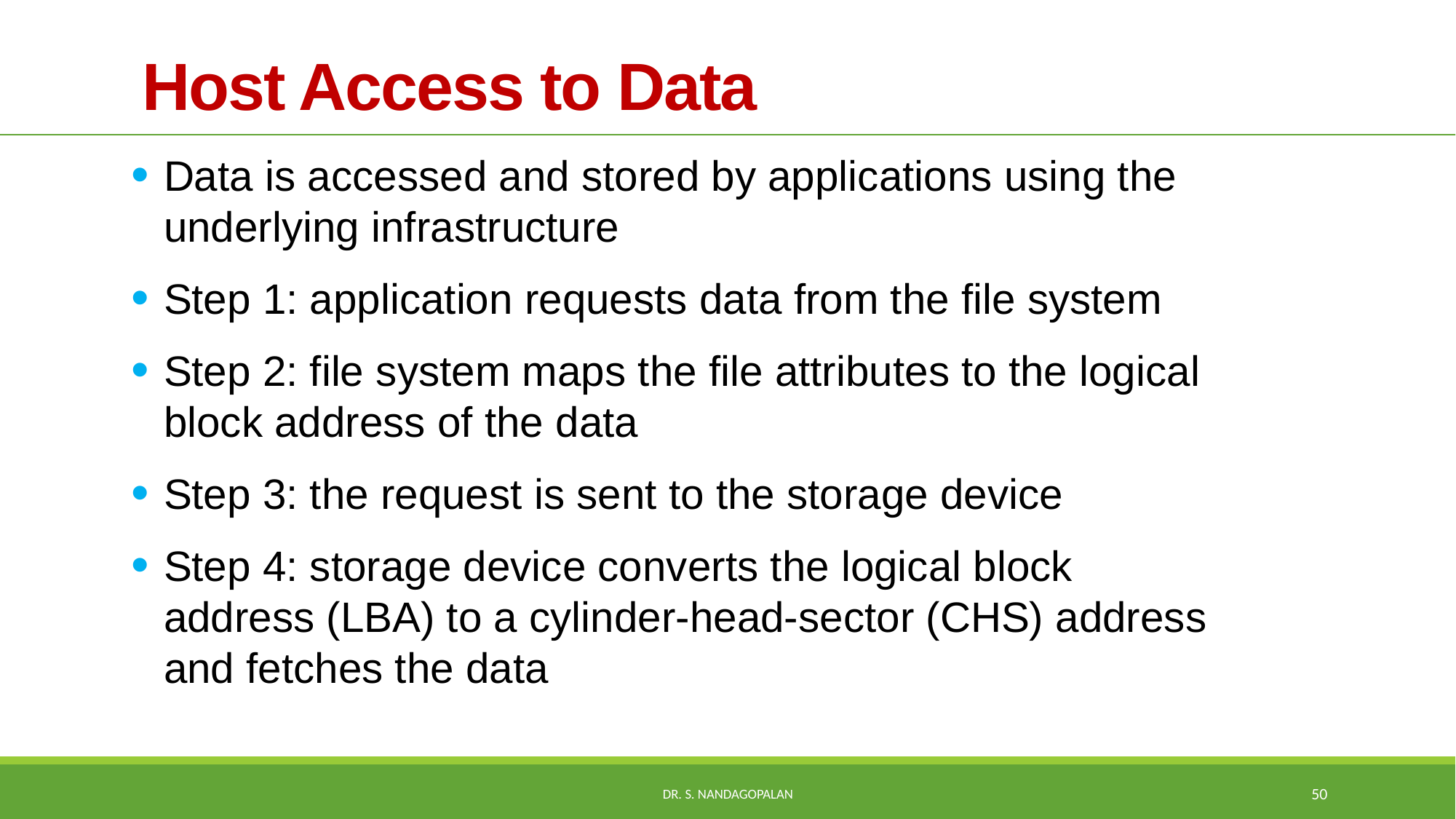

# Host Access to Data
Data is accessed and stored by applications using the underlying infrastructure
Step 1: application requests data from the file system
Step 2: file system maps the file attributes to the logical block address of the data
Step 3: the request is sent to the storage device
Step 4: storage device converts the logical block address (LBA) to a cylinder-head-sector (CHS) address and fetches the data

Dr. S. Nandagopalan
50